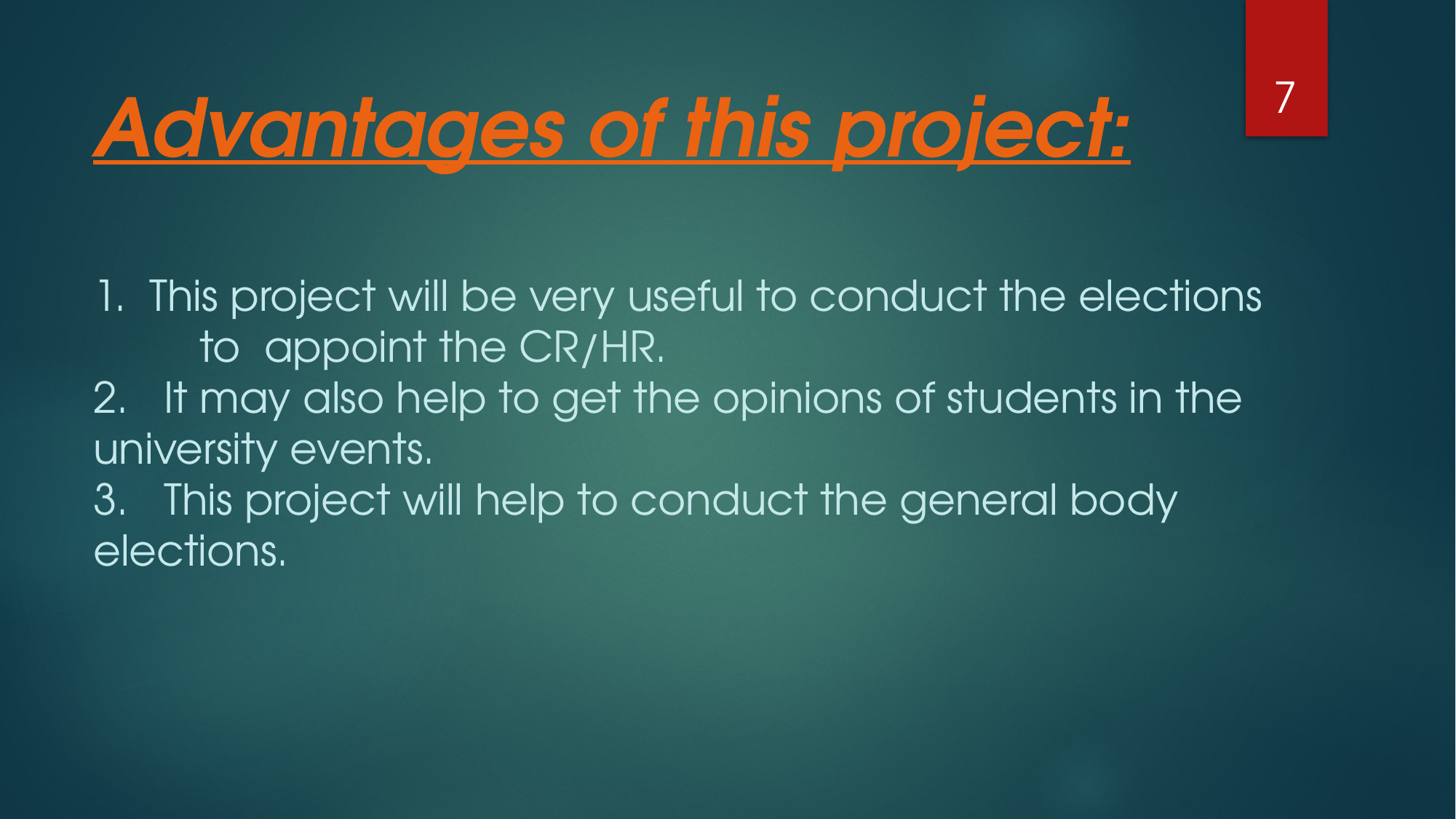

7
# Advantages of this project: 1.  This project will be very useful to conduct the elections          to  appoint the CR/HR. 2.   It may also help to get the opinions of students in the university events. 3.   This project will help to conduct the general body elections.